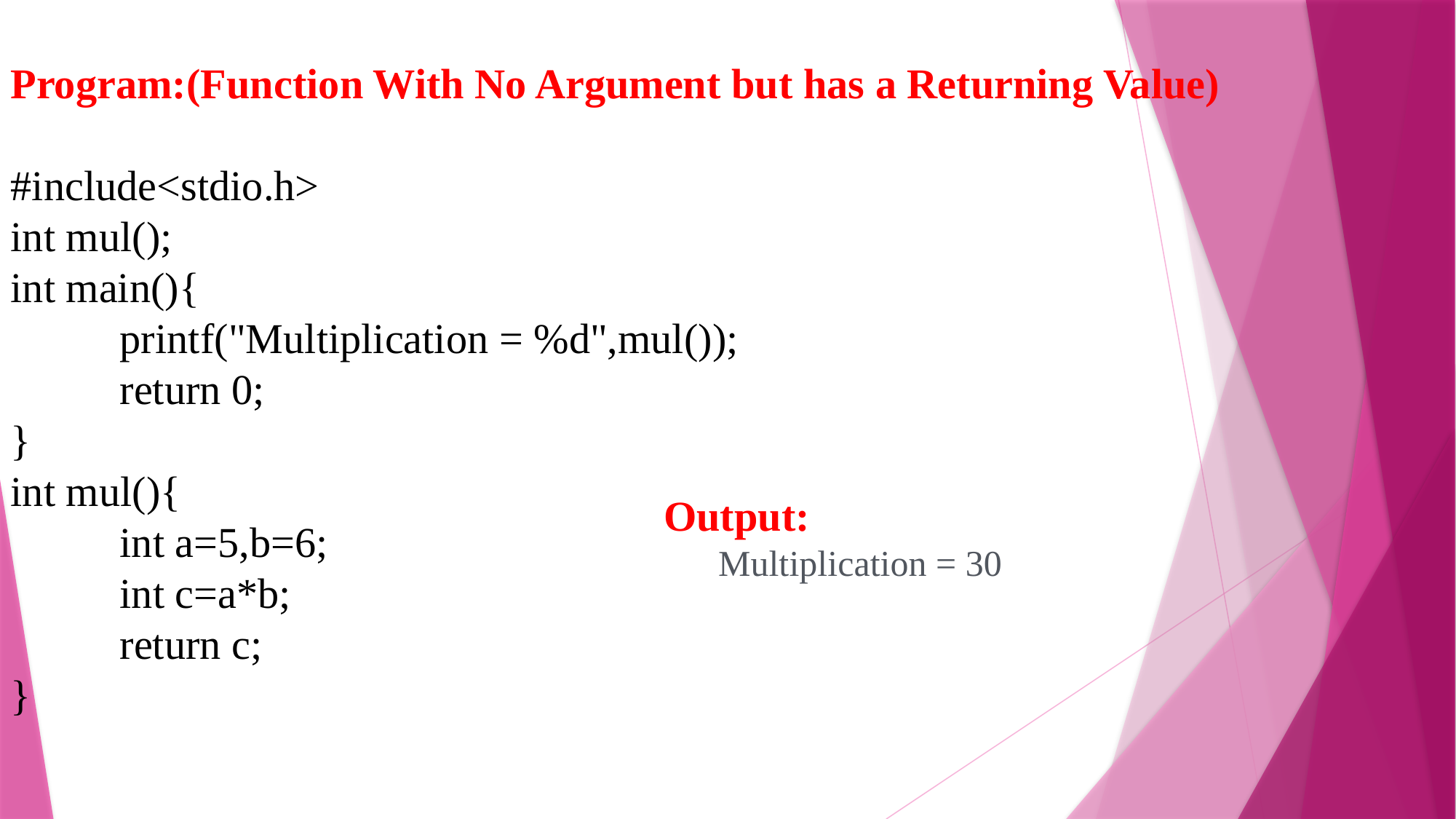

Program:(Function With No Argument but has a Returning Value)

#include<stdio.h>
int mul();
int main(){
	printf("Multiplication = %d",mul());
	return 0;
}
int mul(){
	int a=5,b=6;
	int c=a*b;
	return c;
}
Output:
Multiplication = 30